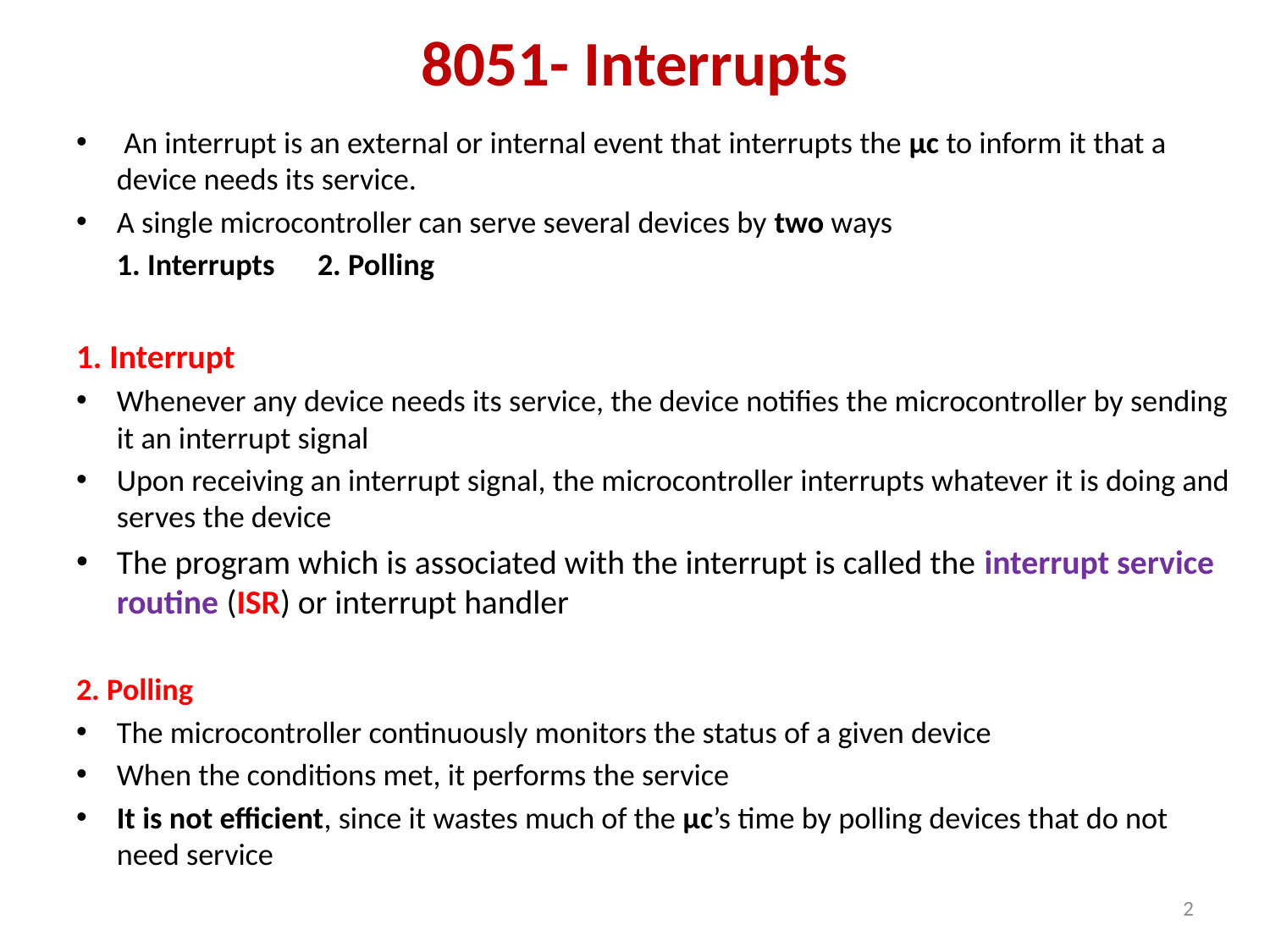

# 8051- Interrupts
 An interrupt is an external or internal event that interrupts the μc to inform it that a device needs its service.
A single microcontroller can serve several devices by two ways
		1. Interrupts		2. Polling

1. Interrupt
Whenever any device needs its service, the device notifies the microcontroller by sending it an interrupt signal
Upon receiving an interrupt signal, the microcontroller interrupts whatever it is doing and serves the device
The program which is associated with the interrupt is called the interrupt service routine (ISR) or interrupt handler

2. Polling
The microcontroller continuously monitors the status of a given device
When the conditions met, it performs the service
It is not efficient, since it wastes much of the μc’s time by polling devices that do not need service

2